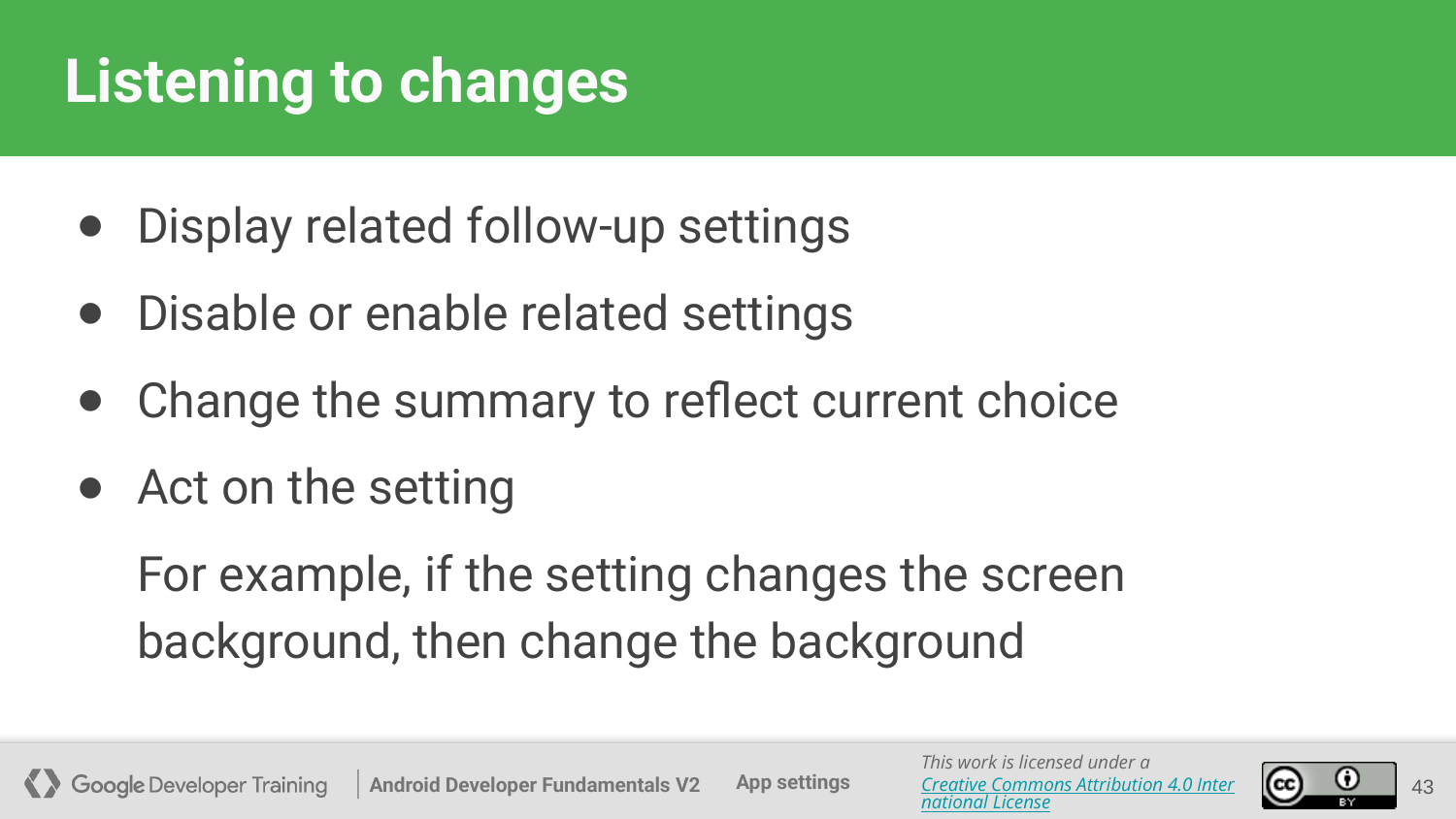

# Listening to changes
Display related follow-up settings
Disable or enable related settings
Change the summary to reflect current choice
Act on the setting
For example, if the setting changes the screen background, then change the background
43